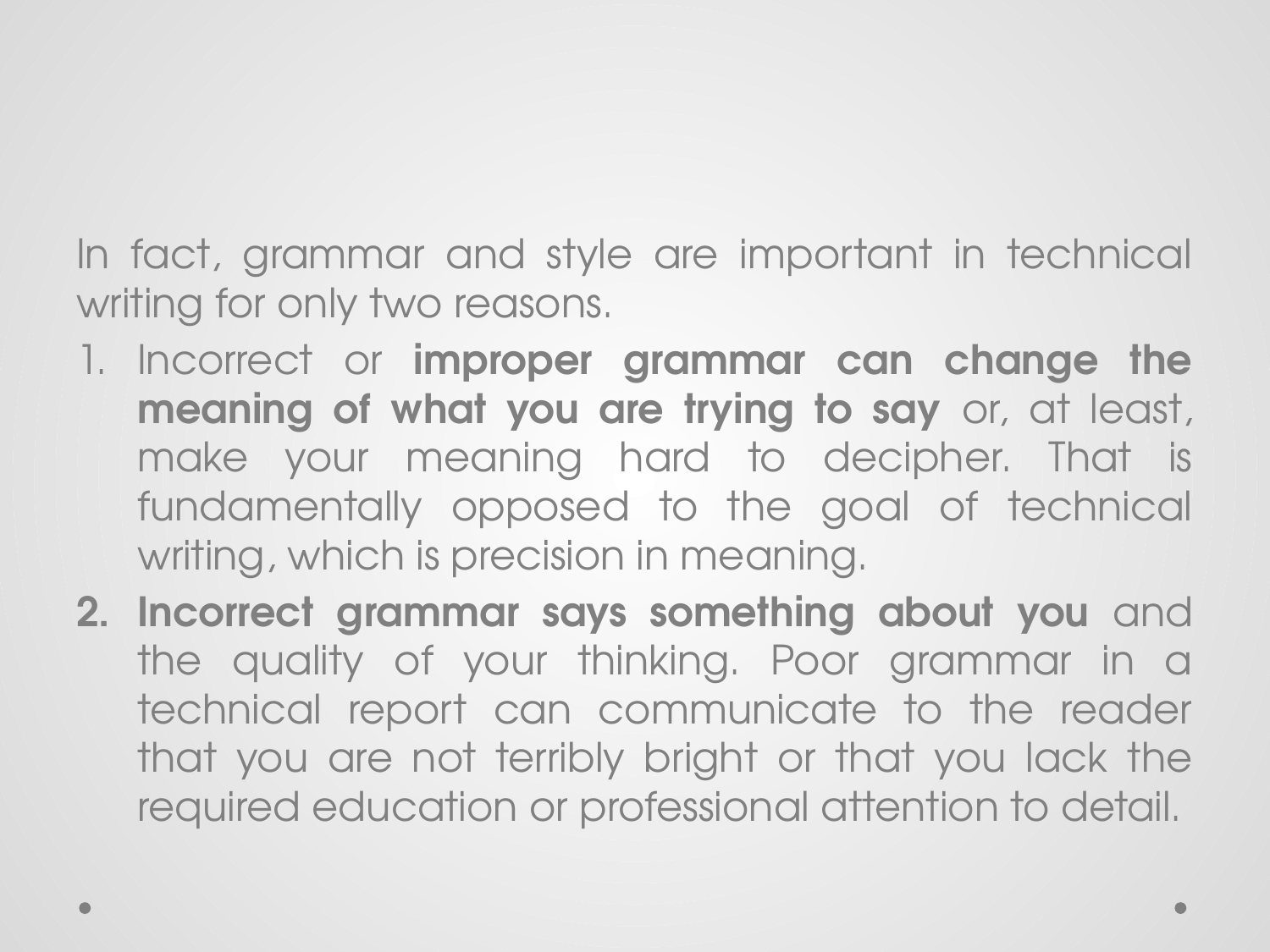

#
In fact, grammar and style are important in technical writing for only two reasons.
Incorrect or improper grammar can change the meaning of what you are trying to say or, at least, make your meaning hard to decipher. That is fundamentally opposed to the goal of technical writing, which is precision in meaning.
Incorrect grammar says something about you and the quality of your thinking. Poor grammar in a technical report can communicate to the reader that you are not terribly bright or that you lack the required education or professional attention to detail.